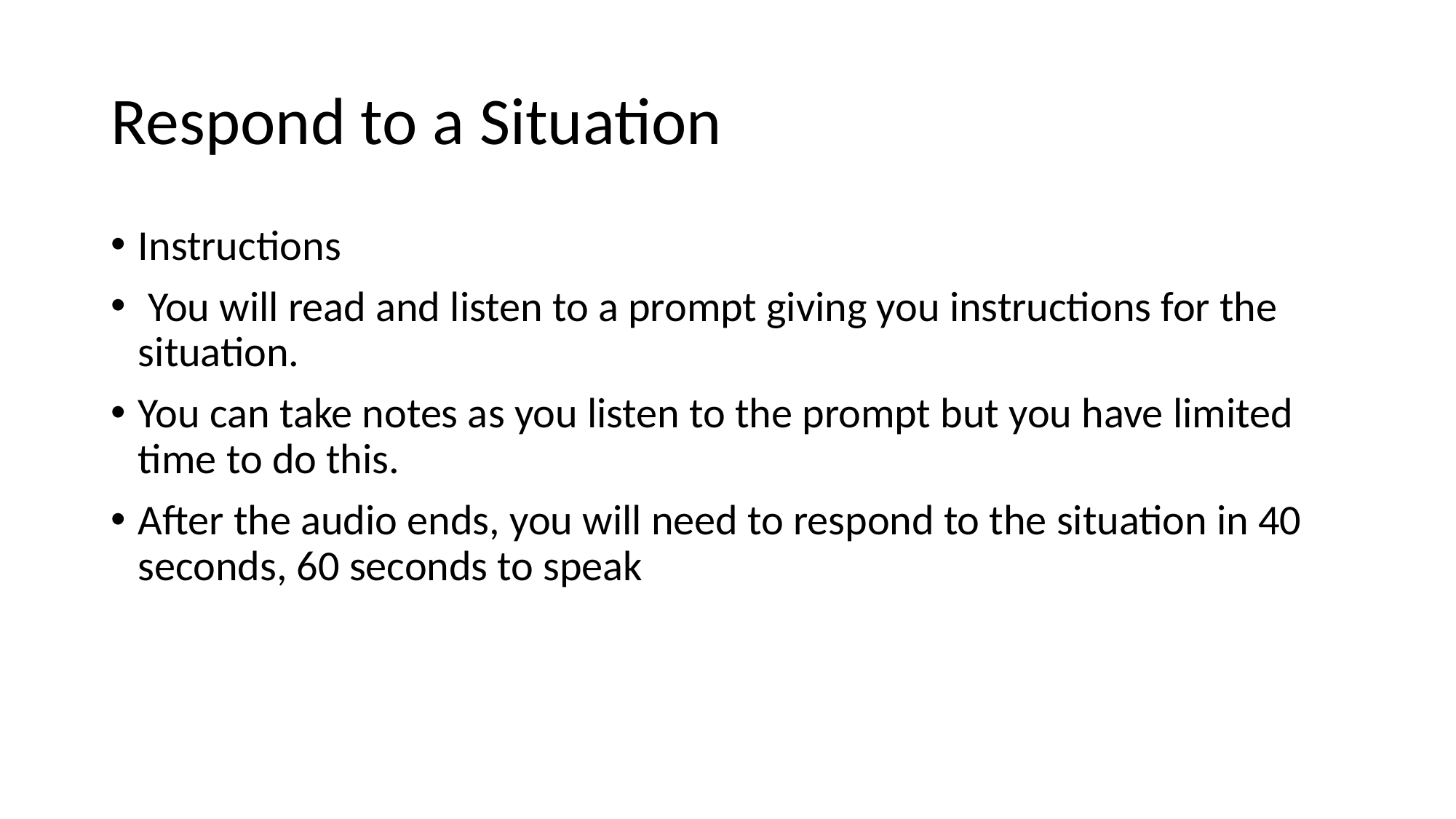

# Respond to a Situation
Instructions
 You will read and listen to a prompt giving you instructions for the situation.
You can take notes as you listen to the prompt but you have limited time to do this.
After the audio ends, you will need to respond to the situation in 40 seconds, 60 seconds to speak